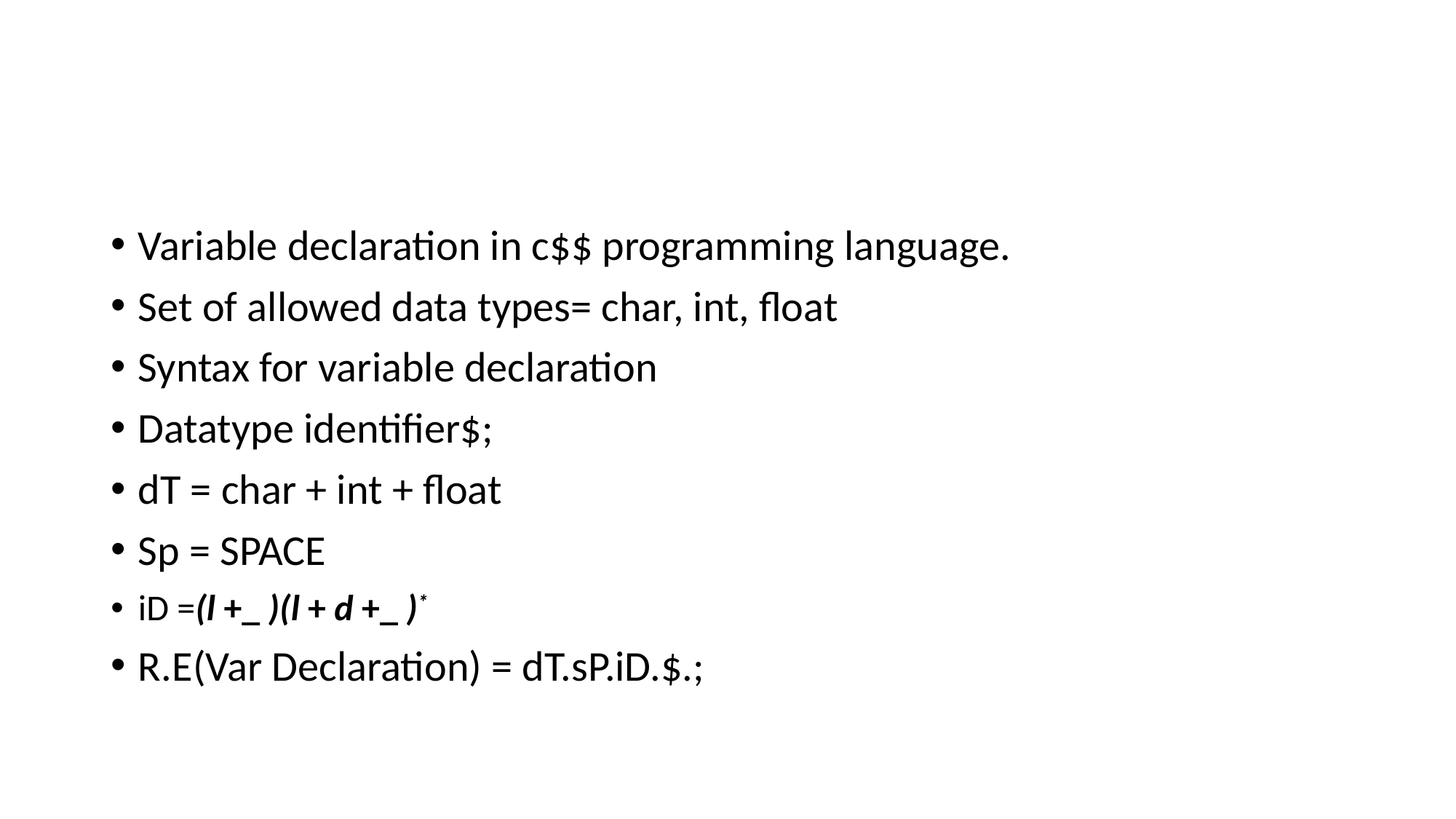

#
Variable declaration in c$$ programming language.
Set of allowed data types= char, int, float
Syntax for variable declaration
Datatype identifier$;
dT = char + int + float
Sp = SPACE
iD =(l +_ )(l + d +_ )*
R.E(Var Declaration) = dT.sP.iD.$.;